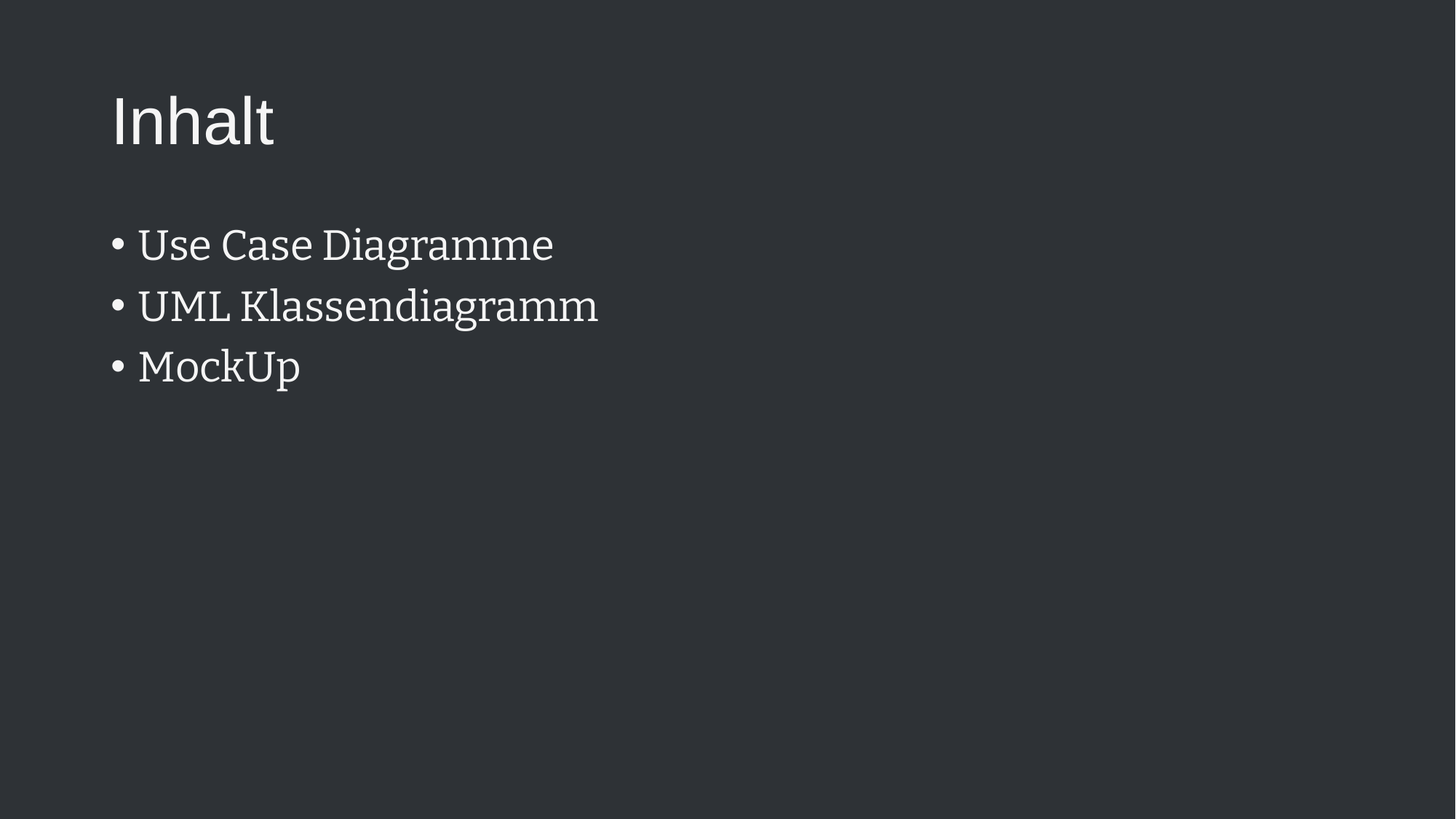

# Inhalt
Use Case Diagramme
UML Klassendiagramm
MockUp